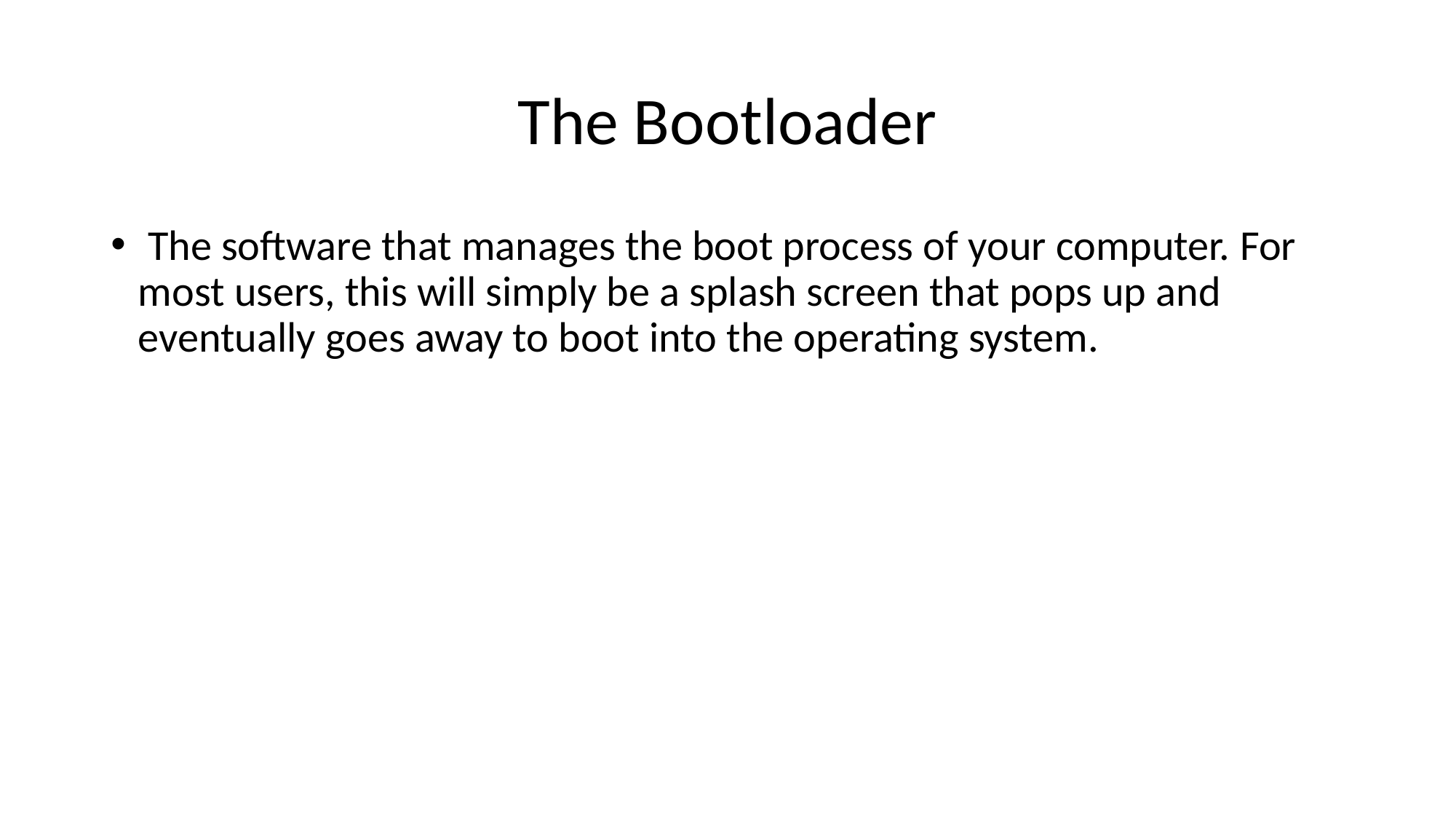

# The Bootloader
 The software that manages the boot process of your computer. For most users, this will simply be a splash screen that pops up and eventually goes away to boot into the operating system.